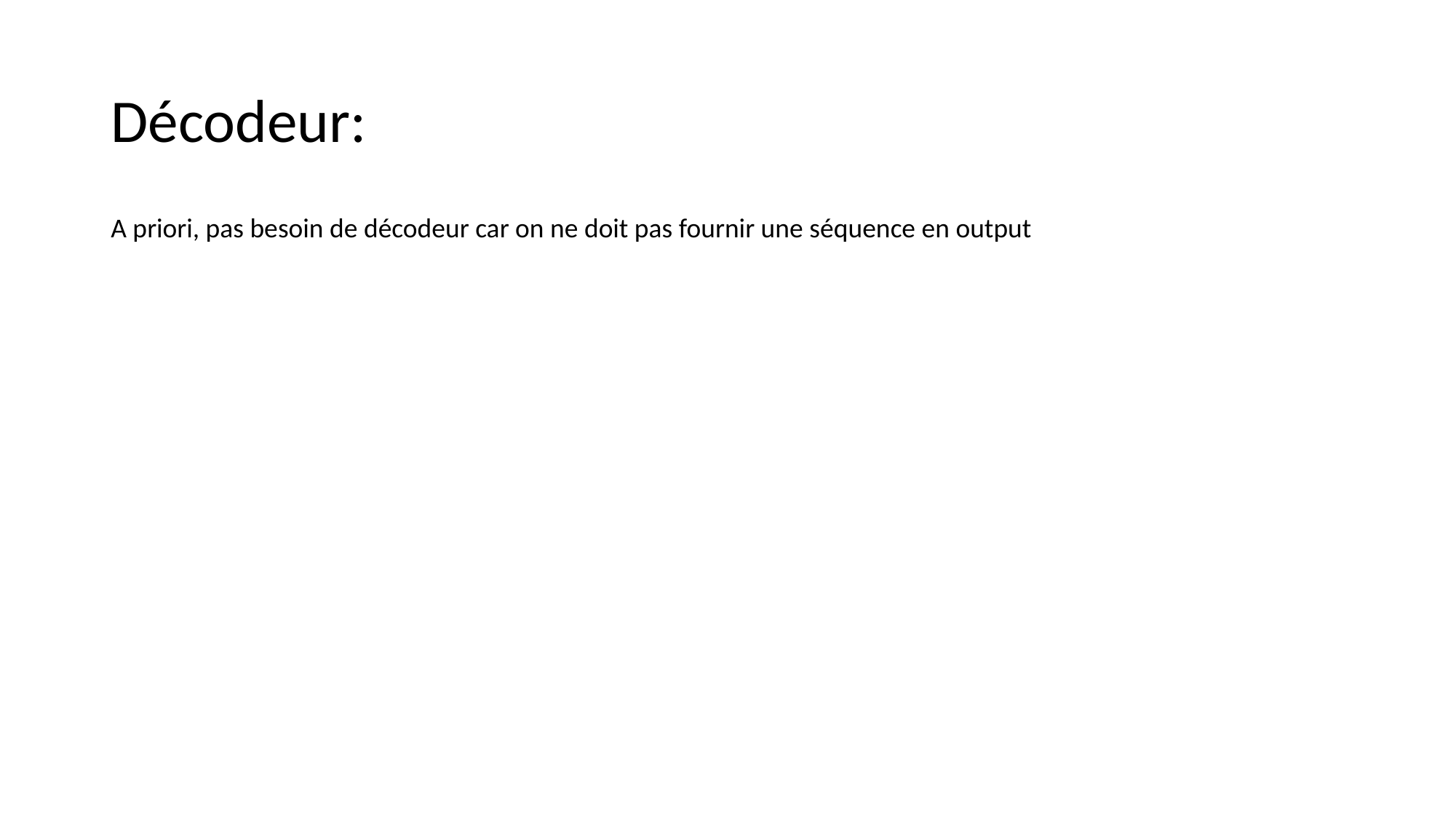

# Décodeur:
A priori, pas besoin de décodeur car on ne doit pas fournir une séquence en output